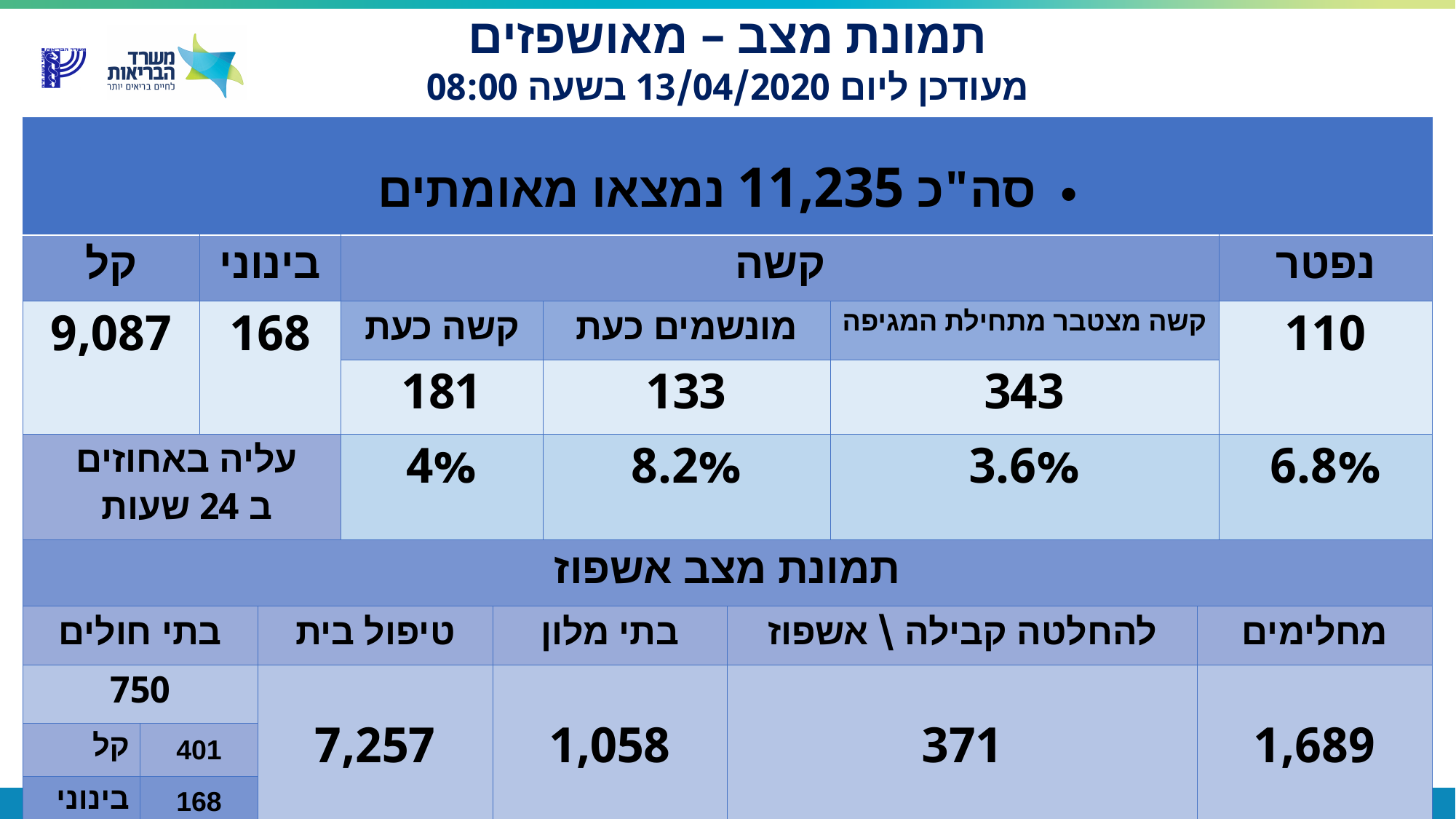

תמונת מצב – מאושפזים
מעודכן ליום 13/04/2020 בשעה 08:00
| סה"כ 11,235 נמצאו מאומתים |  |  |  |  |  |  |  |  |  |  |
| --- | --- | --- | --- | --- | --- | --- | --- | --- | --- | --- |
| קל |  | בינוני |  | קשה |  |  |  |  |  | נפטר |
| 9,087 |  | 168 |  | קשה כעת |  | מונשמים כעת |  | קשה מצטבר מתחילת המגיפה |  | 110 |
|  |  |  |  | 181 |  | 133 |  | 343 |  |  |
| עליה באחוזים ב 24 שעות |  |  |  | 4% |  | 8.2% |  | 3.6% |  | 6.8% |
| תמונת מצב אשפוז |  |  |  |  |  |  |  |  |  |  |
| בתי חולים |  |  | טיפול בית |  | בתי מלון |  | להחלטה קבילה \ אשפוז |  | מחלימים |  |
| 750 |  |  | 7,257 |  | 1,058 |  | 371 |  | 1,689 |  |
| קל | 401 |  |  |  |  |  |  |  |  |  |
| בינוני | 168 |  |  |  |  |  |  |  |  |  |
| קשה | 181 |  |  |  |  |  |  |  |  |  |